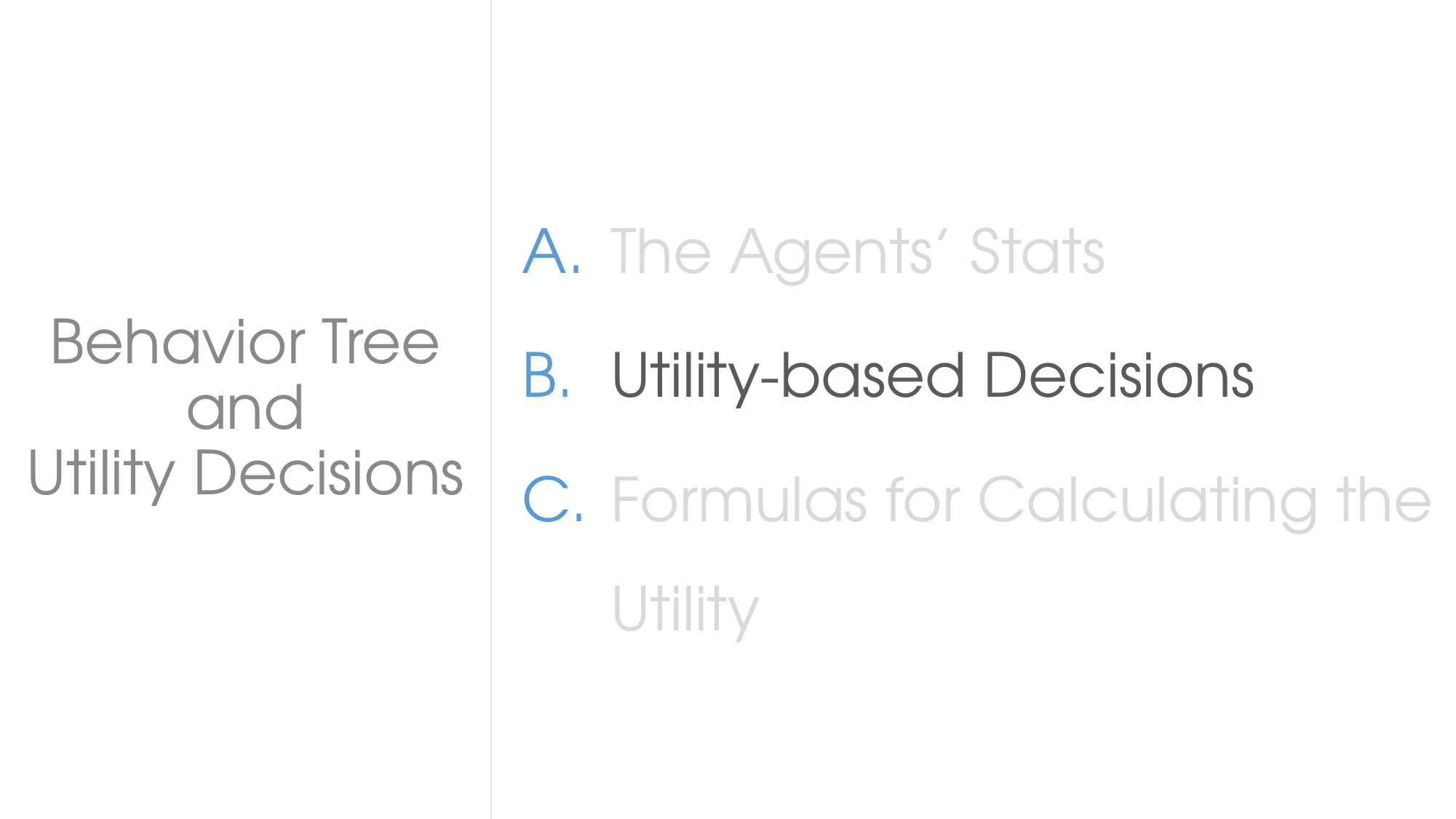

# Behavior Tree and Utility Decisions
The Agents’ Stats
Utility-based Decisions
Formulas for Calculating the Utility